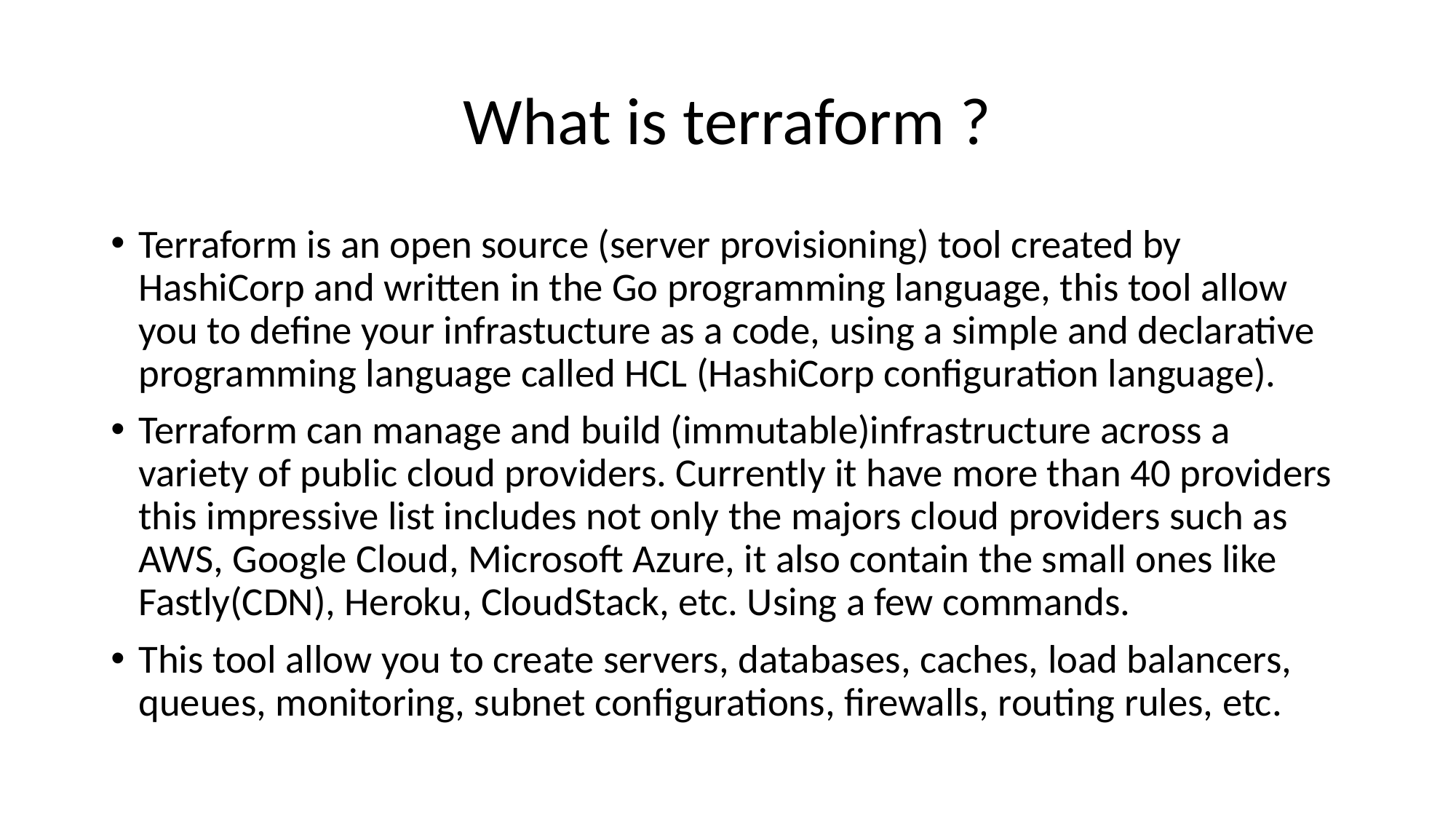

# What is terraform ?
Terraform is an open source (server provisioning) tool created by HashiCorp and written in the Go programming language, this tool allow you to define your infrastucture as a code, using a simple and declarative programming language called HCL (HashiCorp configuration language).
Terraform can manage and build (immutable)infrastructure across a variety of public cloud providers. Currently it have more than 40 providers this impressive list includes not only the majors cloud providers such as AWS, Google Cloud, Microsoft Azure, it also contain the small ones like Fastly(CDN), Heroku, CloudStack, etc. Using a few commands.
This tool allow you to create servers, databases, caches, load balancers, queues, monitoring, subnet configurations, firewalls, routing rules, etc.